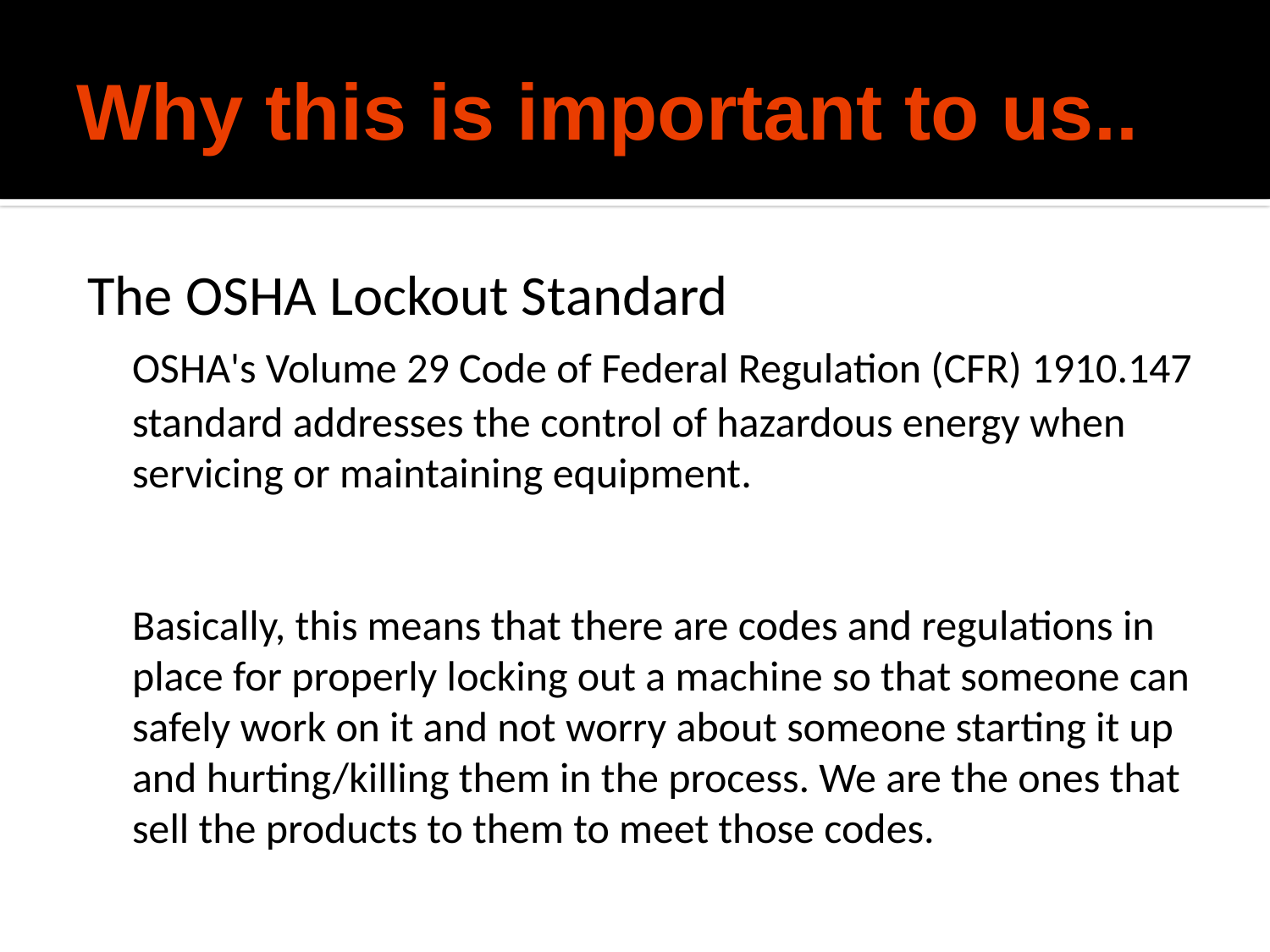

# Why this is important to us..
The OSHA Lockout Standard
	OSHA's Volume 29 Code of Federal Regulation (CFR) 1910.147 standard addresses the control of hazardous energy when servicing or maintaining equipment.

	Basically, this means that there are codes and regulations in place for properly locking out a machine so that someone can safely work on it and not worry about someone starting it up and hurting/killing them in the process. We are the ones that sell the products to them to meet those codes.